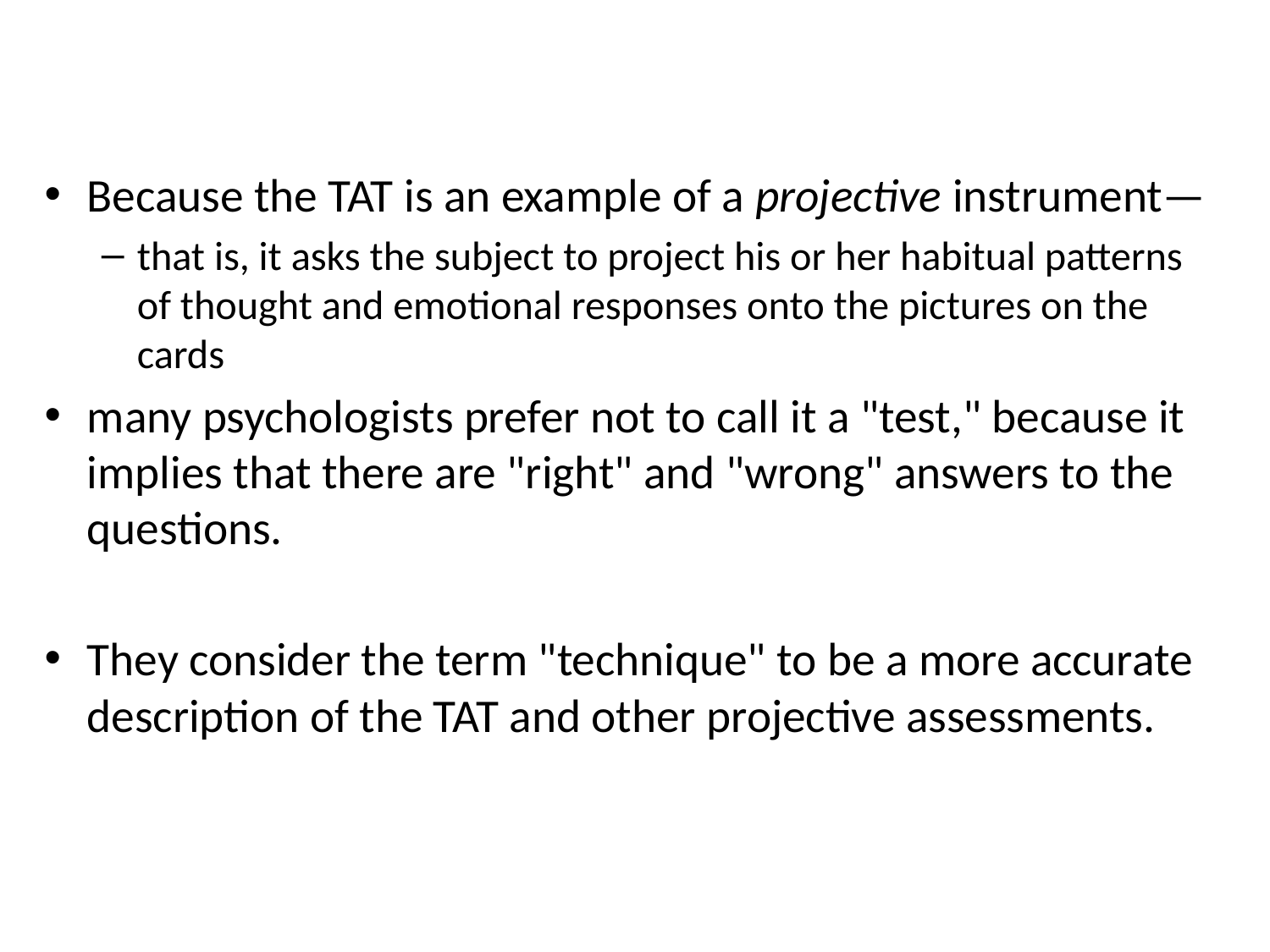

Because the TAT is an example of a projective instrument—
that is, it asks the subject to project his or her habitual patterns of thought and emotional responses onto the pictures on the cards
many psychologists prefer not to call it a "test," because it implies that there are "right" and "wrong" answers to the questions.

They consider the term "technique" to be a more accurate description of the TAT and other projective assessments.